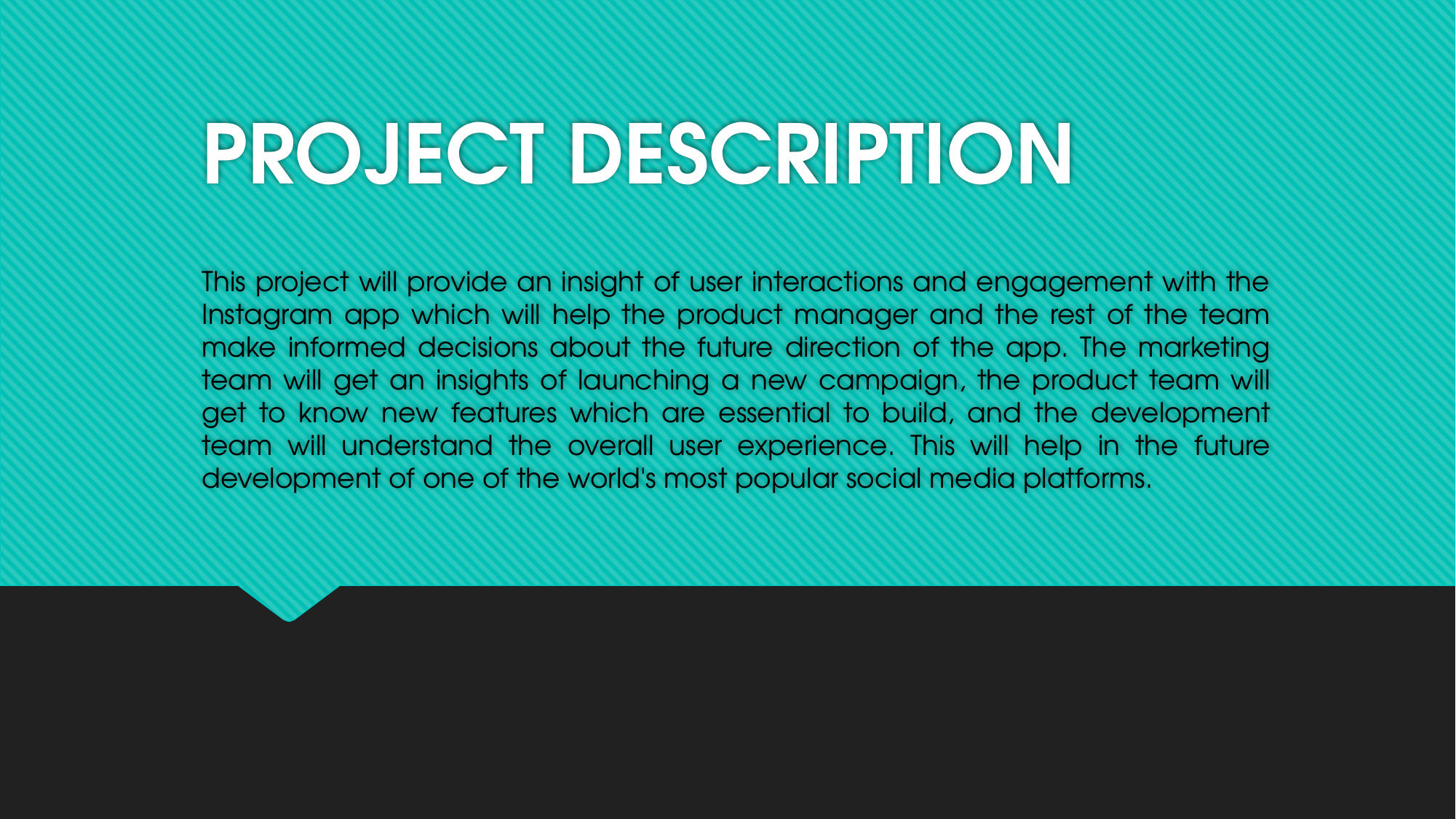

# PROJECT DESCRIPTION
This project will provide an insight of user interactions and engagement with the Instagram app which will help the product manager and the rest of the team make informed decisions about the future direction of the app. The marketing team will get an insights of launching a new campaign, the product team will get to know new features which are essential to build, and the development team will understand the overall user experience. This will help in the future development of one of the world's most popular social media platforms.